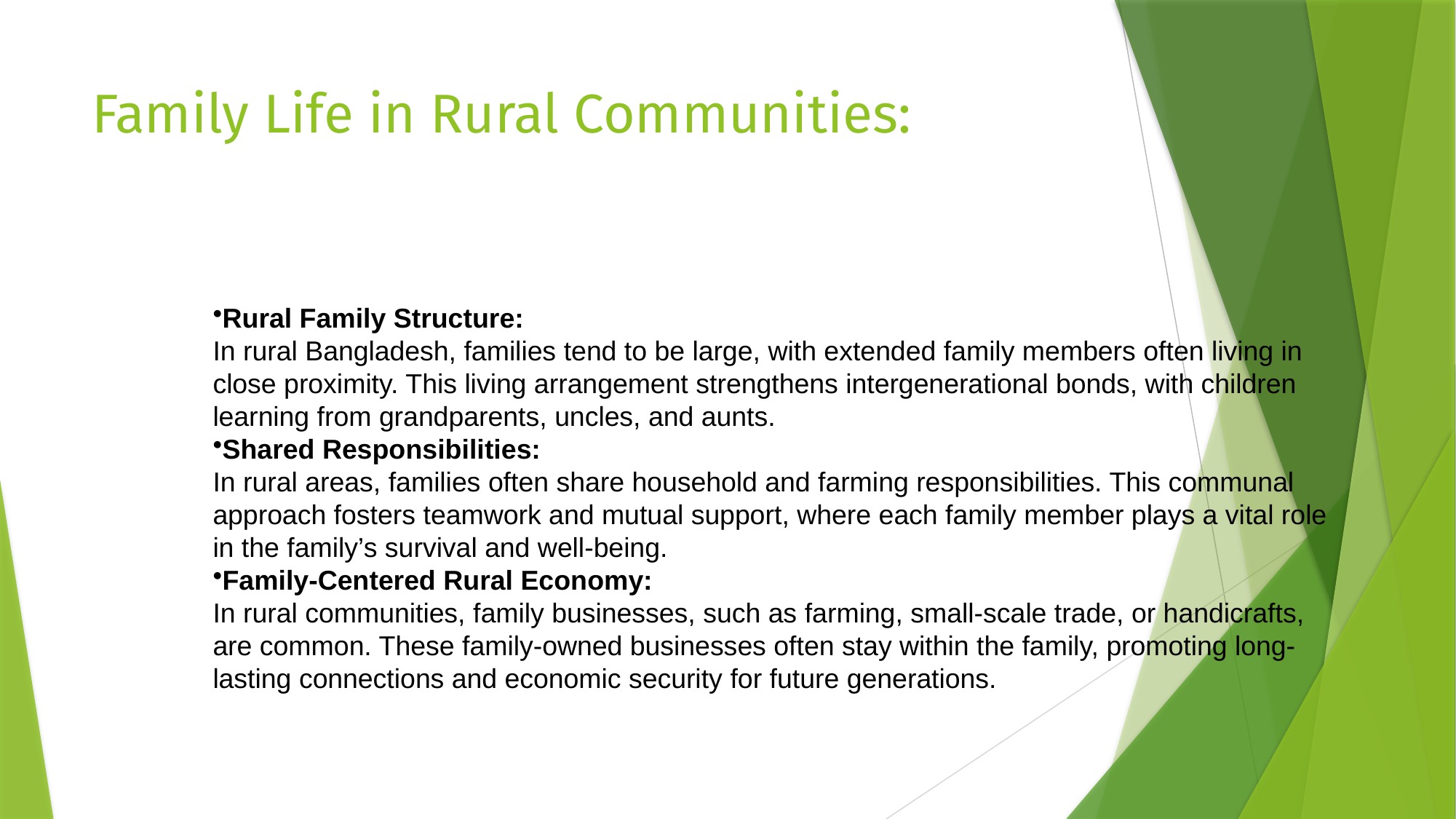

# Family Life in Rural Communities:
Rural Family Structure:
In rural Bangladesh, families tend to be large, with extended family members often living in close proximity. This living arrangement strengthens intergenerational bonds, with children learning from grandparents, uncles, and aunts.
Shared Responsibilities:
In rural areas, families often share household and farming responsibilities. This communal approach fosters teamwork and mutual support, where each family member plays a vital role in the family’s survival and well-being.
Family-Centered Rural Economy:
In rural communities, family businesses, such as farming, small-scale trade, or handicrafts, are common. These family-owned businesses often stay within the family, promoting long-lasting connections and economic security for future generations.